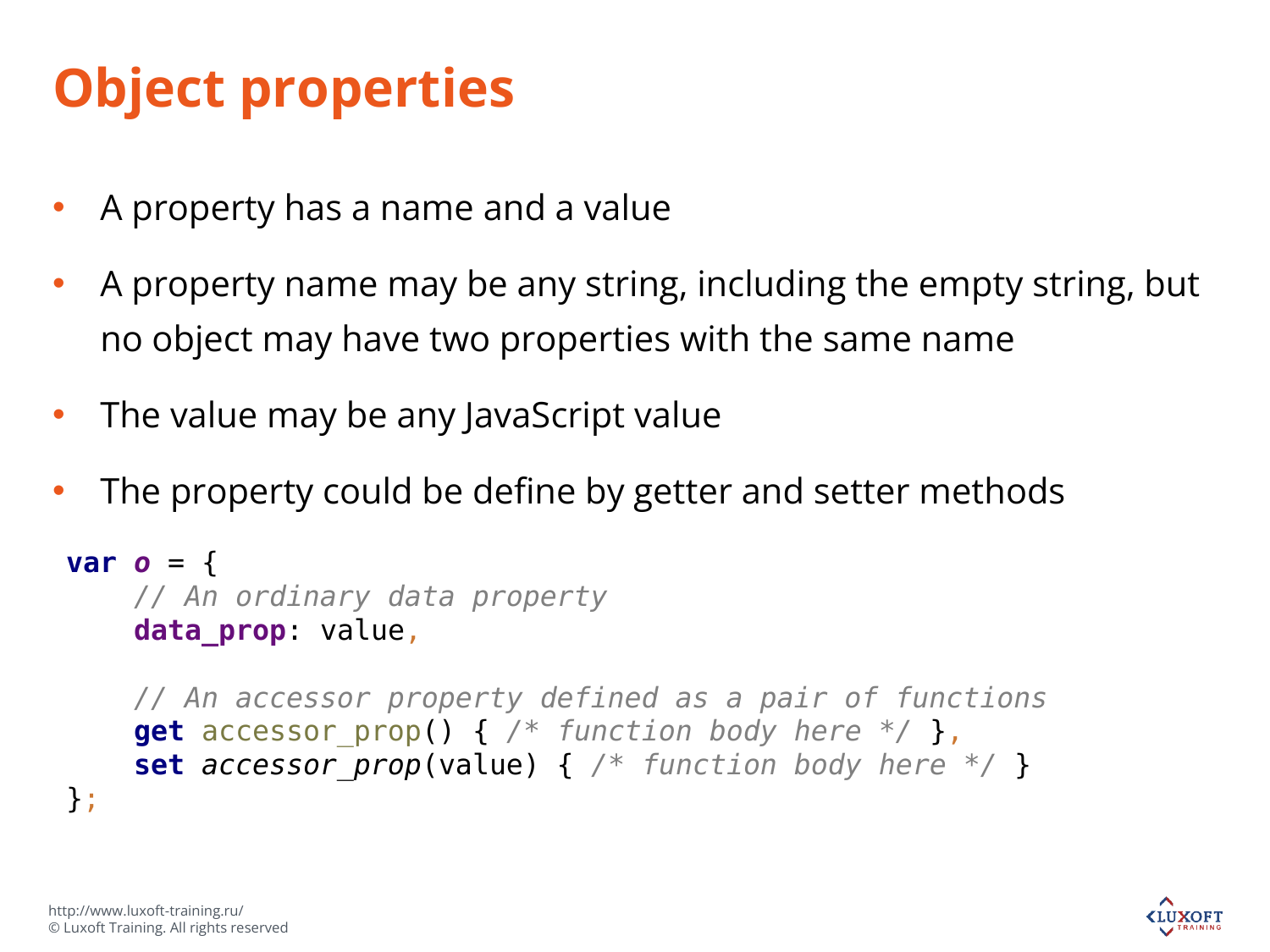

# Object properties
A property has a name and a value
A property name may be any string, including the empty string, but no object may have two properties with the same name
The value may be any JavaScript value
The property could be define by getter and setter methods

var o = {
    // An ordinary data property
    data_prop: value,
    // An accessor property defined as a pair of functions
    get accessor_prop() { /* function body here */ },
    set accessor_prop(value) { /* function body here */ }
};